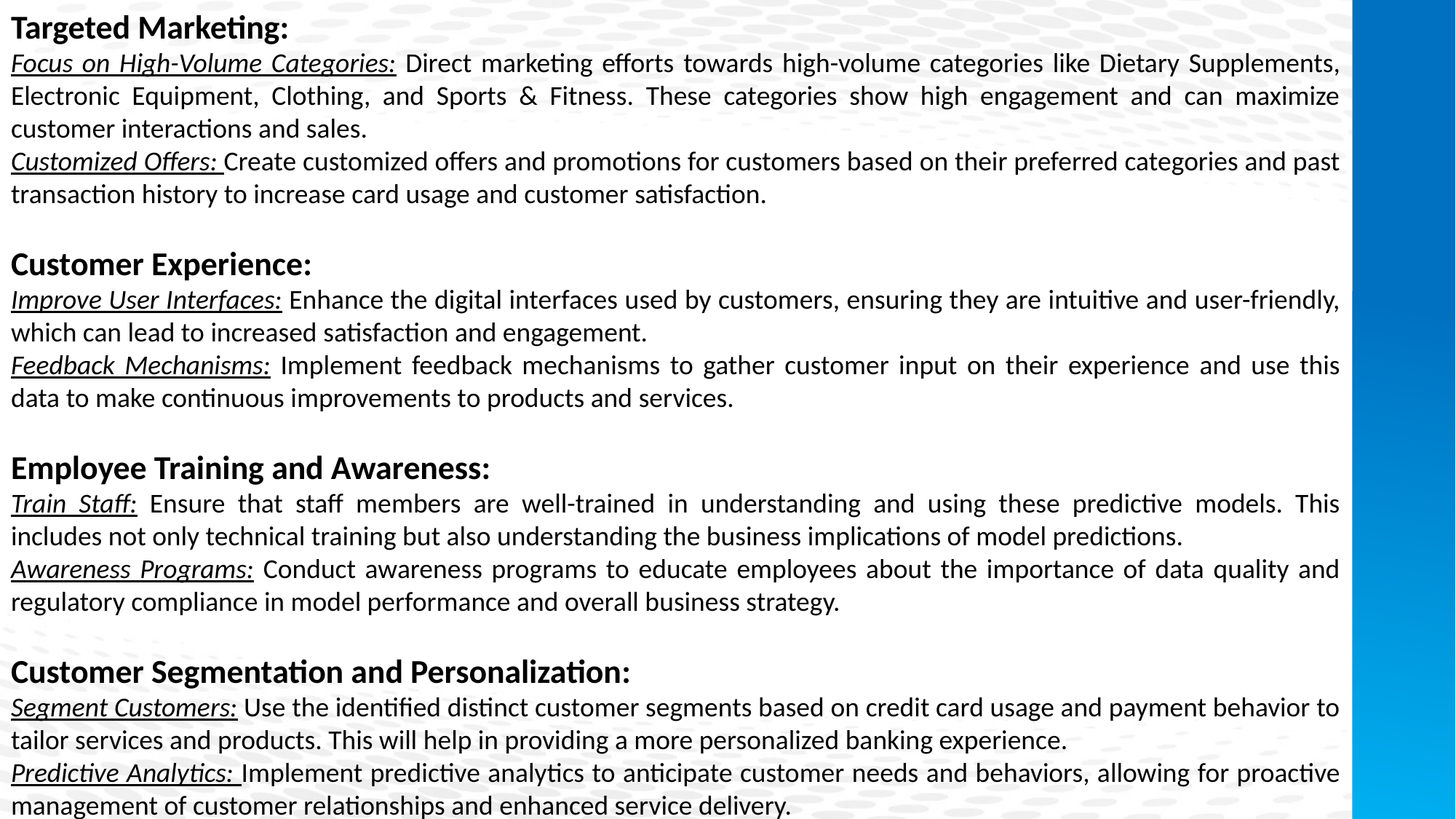

Targeted Marketing:
Focus on High-Volume Categories: Direct marketing efforts towards high-volume categories like Dietary Supplements, Electronic Equipment, Clothing, and Sports & Fitness. These categories show high engagement and can maximize customer interactions and sales.
Customized Offers: Create customized offers and promotions for customers based on their preferred categories and past transaction history to increase card usage and customer satisfaction.

Customer Experience:
Improve User Interfaces: Enhance the digital interfaces used by customers, ensuring they are intuitive and user-friendly, which can lead to increased satisfaction and engagement.
Feedback Mechanisms: Implement feedback mechanisms to gather customer input on their experience and use this data to make continuous improvements to products and services.

Employee Training and Awareness:
Train Staff: Ensure that staff members are well-trained in understanding and using these predictive models. This includes not only technical training but also understanding the business implications of model predictions.
Awareness Programs: Conduct awareness programs to educate employees about the importance of data quality and regulatory compliance in model performance and overall business strategy.

Customer Segmentation and Personalization:
Segment Customers: Use the identified distinct customer segments based on credit card usage and payment behavior to tailor services and products. This will help in providing a more personalized banking experience.
Predictive Analytics: Implement predictive analytics to anticipate customer needs and behaviors, allowing for proactive management of customer relationships and enhanced service delivery.